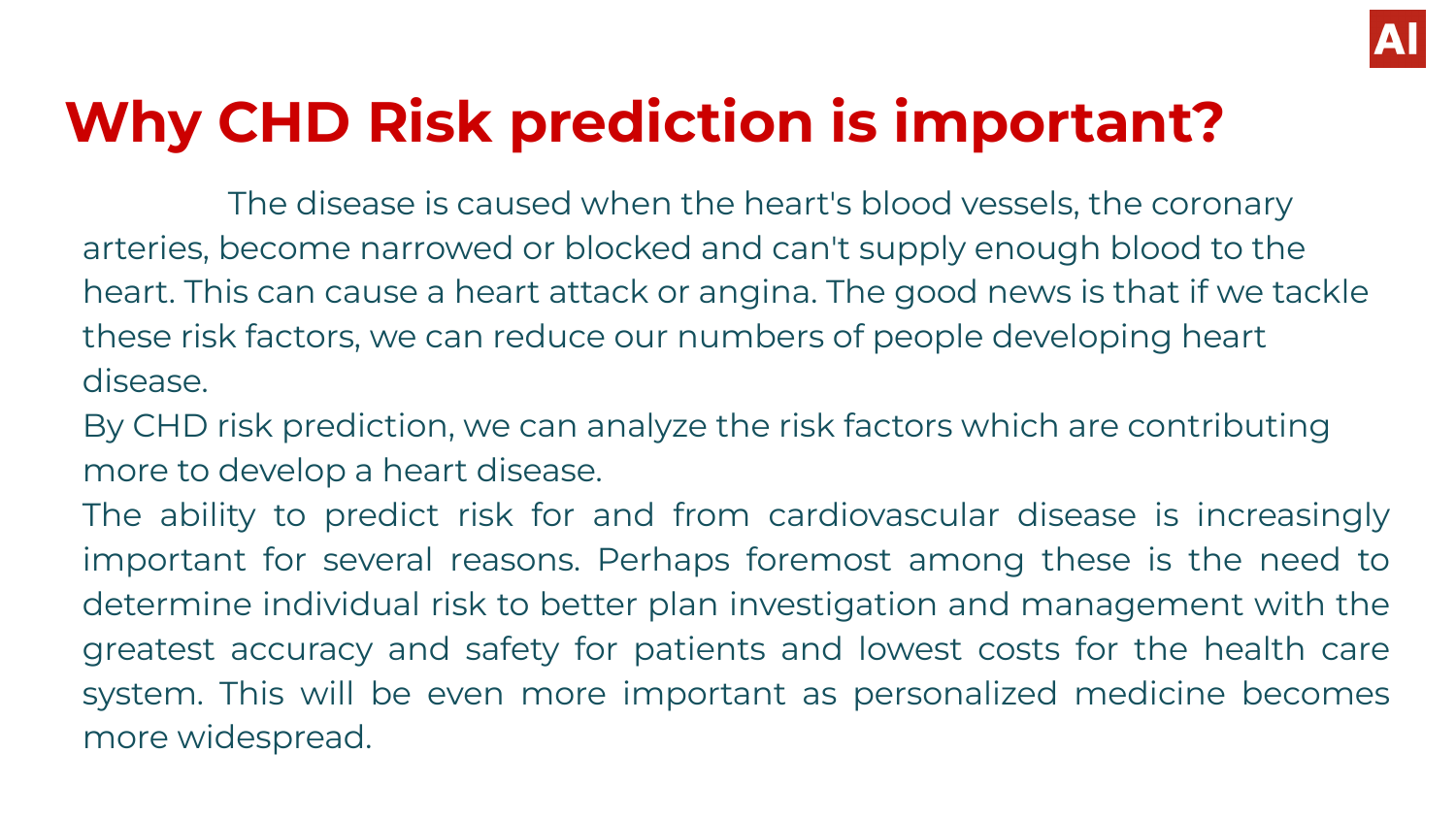

# Why CHD Risk prediction is important?
	The disease is caused when the heart's blood vessels, the coronary arteries, become narrowed or blocked and can't supply enough blood to the heart. This can cause a heart attack or angina. The good news is that if we tackle these risk factors, we can reduce our numbers of people developing heart disease.
By CHD risk prediction, we can analyze the risk factors which are contributing more to develop a heart disease.
The ability to predict risk for and from cardiovascular disease is increasingly important for several reasons. Perhaps foremost among these is the need to determine individual risk to better plan investigation and management with the greatest accuracy and safety for patients and lowest costs for the health care system. This will be even more important as personalized medicine becomes more widespread.